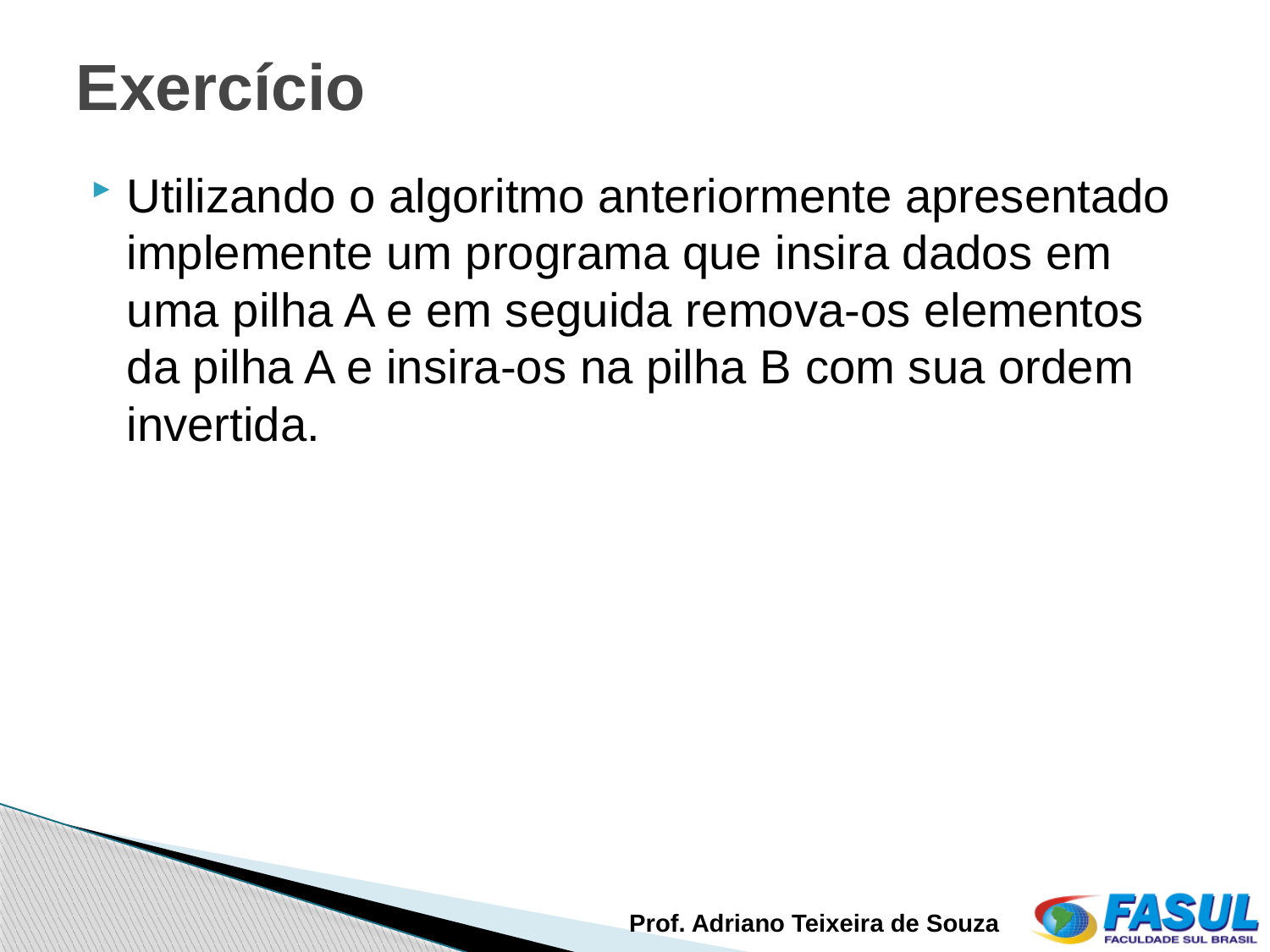

# Exercício
Utilizando o algoritmo anteriormente apresentado implemente um programa que insira dados em uma pilha A e em seguida remova-os elementos da pilha A e insira-os na pilha B com sua ordem invertida.
Prof. Adriano Teixeira de Souza